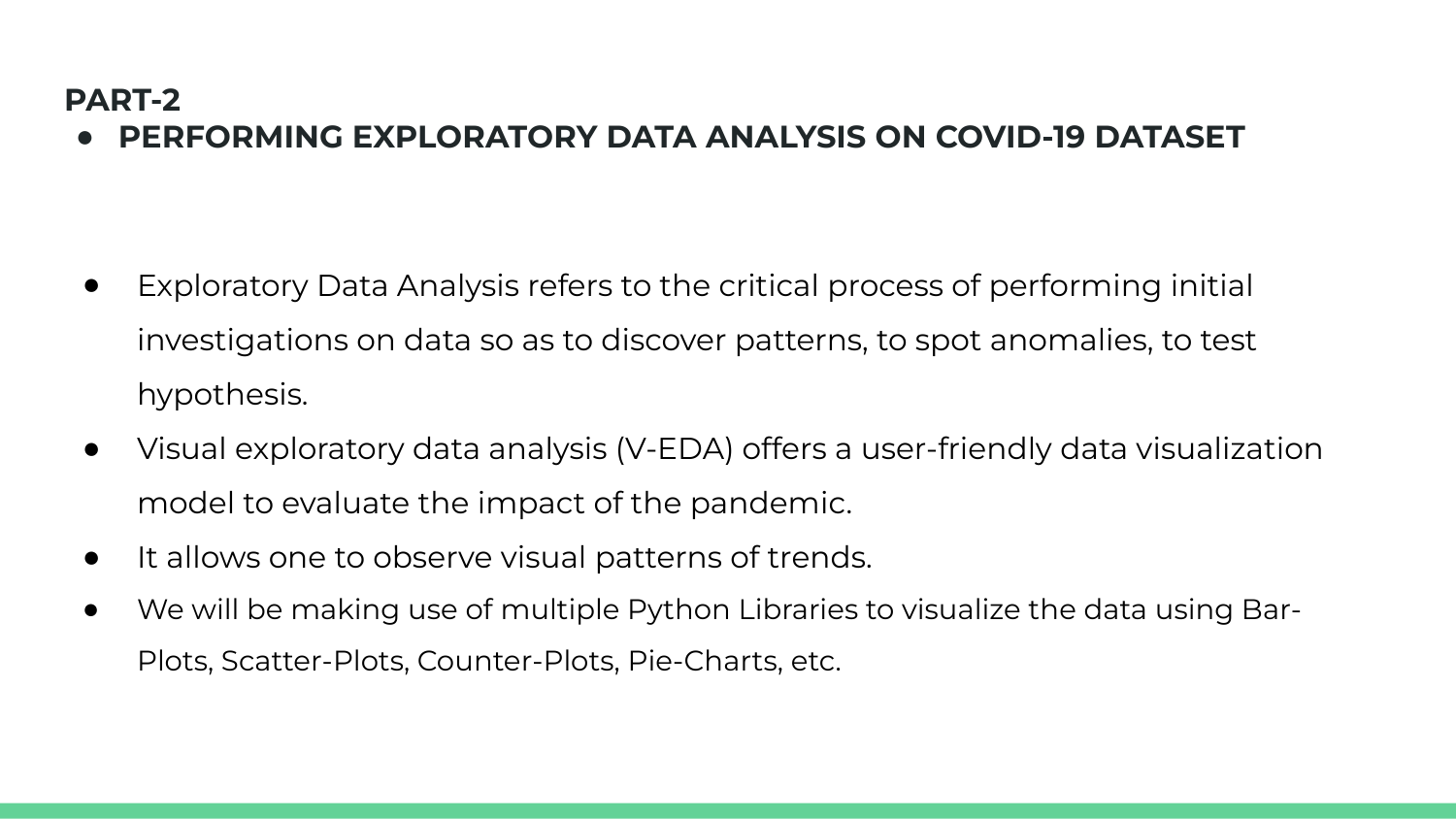

# PART-2
PERFORMING EXPLORATORY DATA ANALYSIS ON COVID-19 DATASET
Exploratory Data Analysis refers to the critical process of performing initial investigations on data so as to discover patterns, to spot anomalies, to test hypothesis.
Visual exploratory data analysis (V-EDA) offers a user-friendly data visualization model to evaluate the impact of the pandemic.
It allows one to observe visual patterns of trends.
We will be making use of multiple Python Libraries to visualize the data using Bar-Plots, Scatter-Plots, Counter-Plots, Pie-Charts, etc.